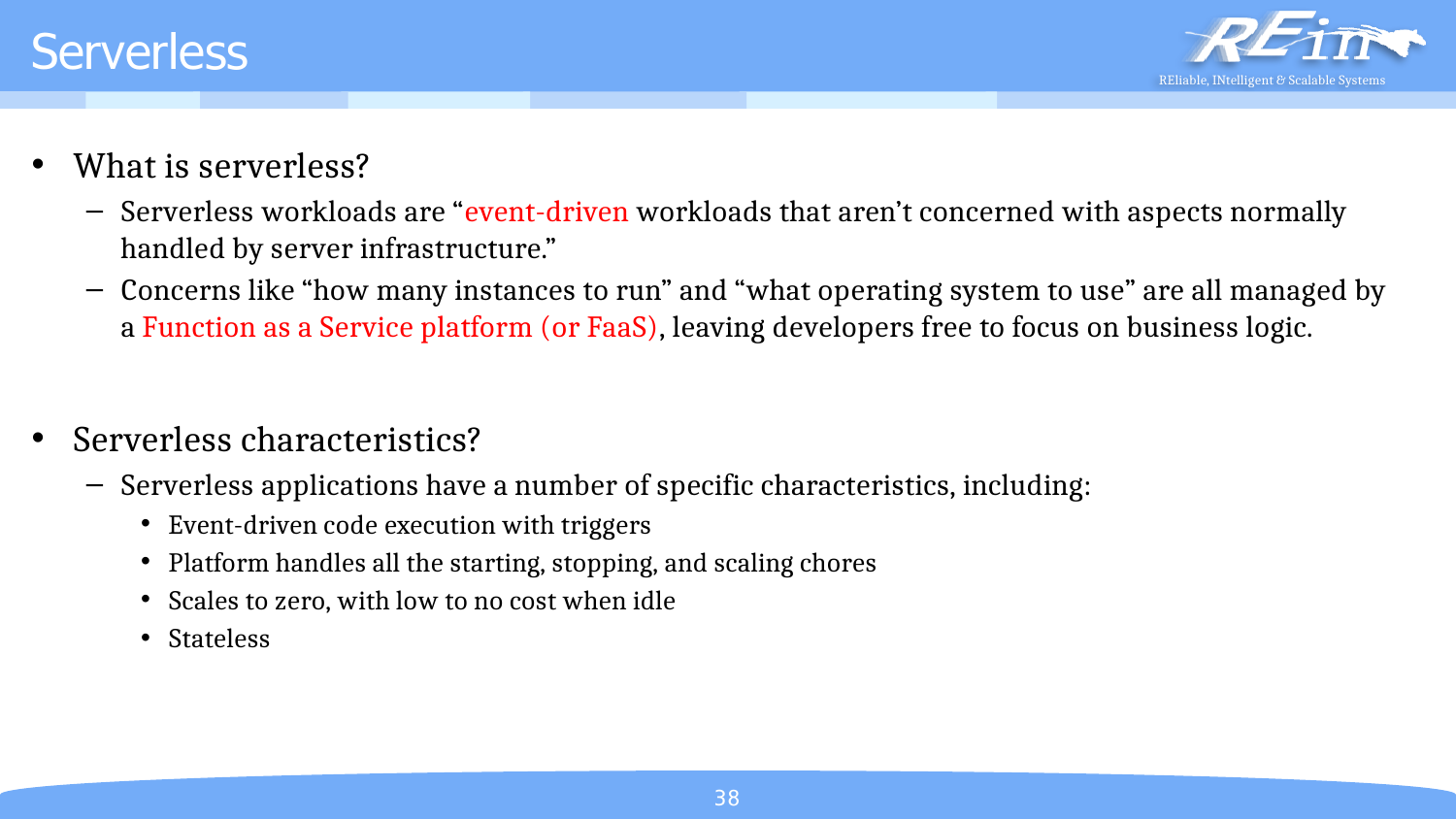

# Serverless
What is serverless?
Serverless workloads are “event-driven workloads that aren’t concerned with aspects normally handled by server infrastructure.”
Concerns like “how many instances to run” and “what operating system to use” are all managed by a Function as a Service platform (or FaaS), leaving developers free to focus on business logic.

Serverless characteristics?
Serverless applications have a number of specific characteristics, including:
Event-driven code execution with triggers
Platform handles all the starting, stopping, and scaling chores
Scales to zero, with low to no cost when idle
Stateless

38